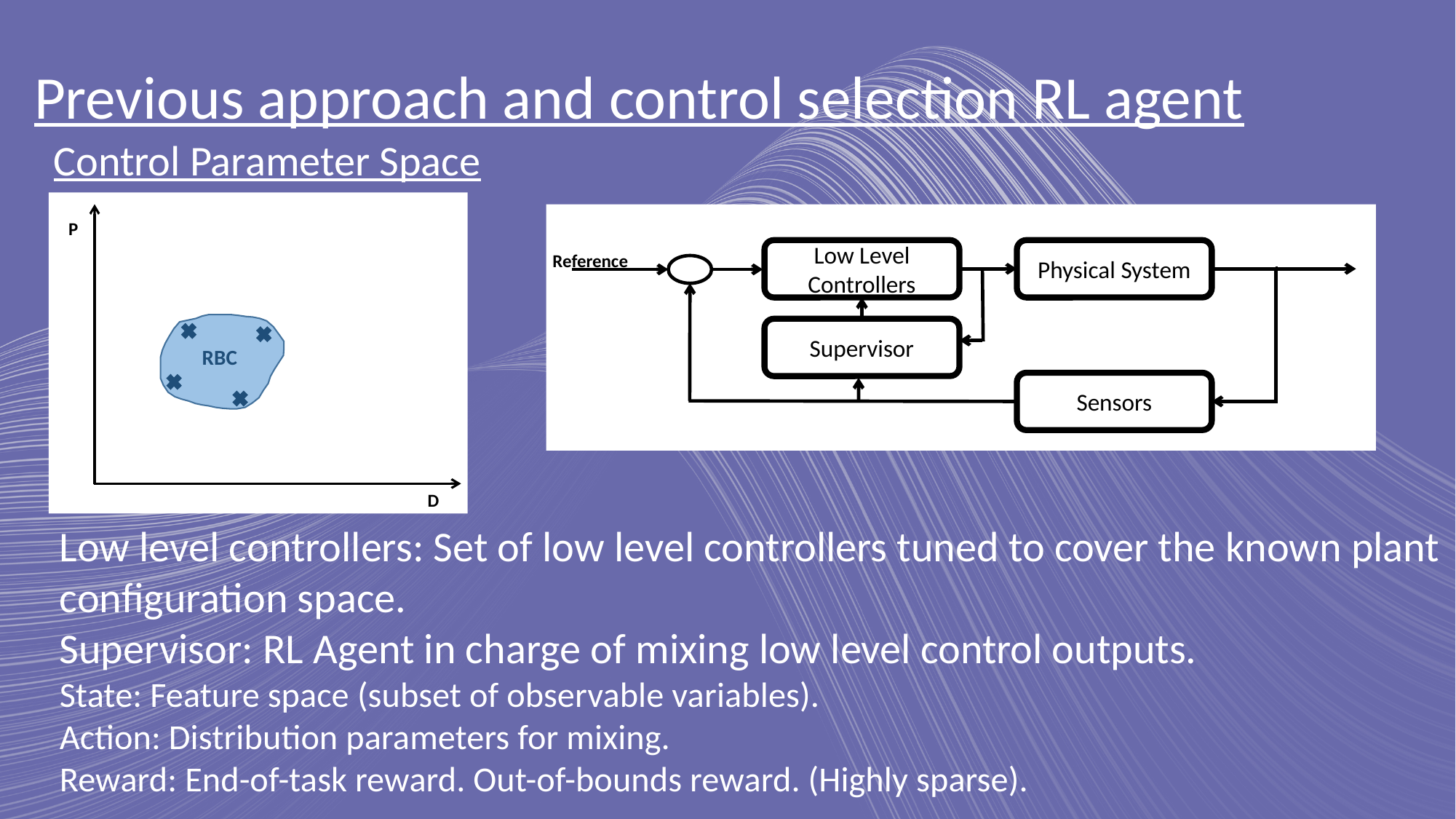

Previous approach and control selection RL agent
Control Parameter Space

RBC

P
Low Level Controllers
Physical System
Reference

Supervisor
Sensors

D
Low level controllers: Set of low level controllers tuned to cover the known plant configuration space.
Supervisor: RL Agent in charge of mixing low level control outputs.
State: Feature space (subset of observable variables).
Action: Distribution parameters for mixing.
Reward: End-of-task reward. Out-of-bounds reward. (Highly sparse).
Low Level Controllers
Physical System
Reference

Supervisor
Sensors
Low Level Controllers
Physical System
Reference

Supervisor
Sensors
Low Level Controllers
Physical System
Reference

Supervisor
Sensors
Low Level Controllers
Physical System
Reference

Supervisor
Sensors